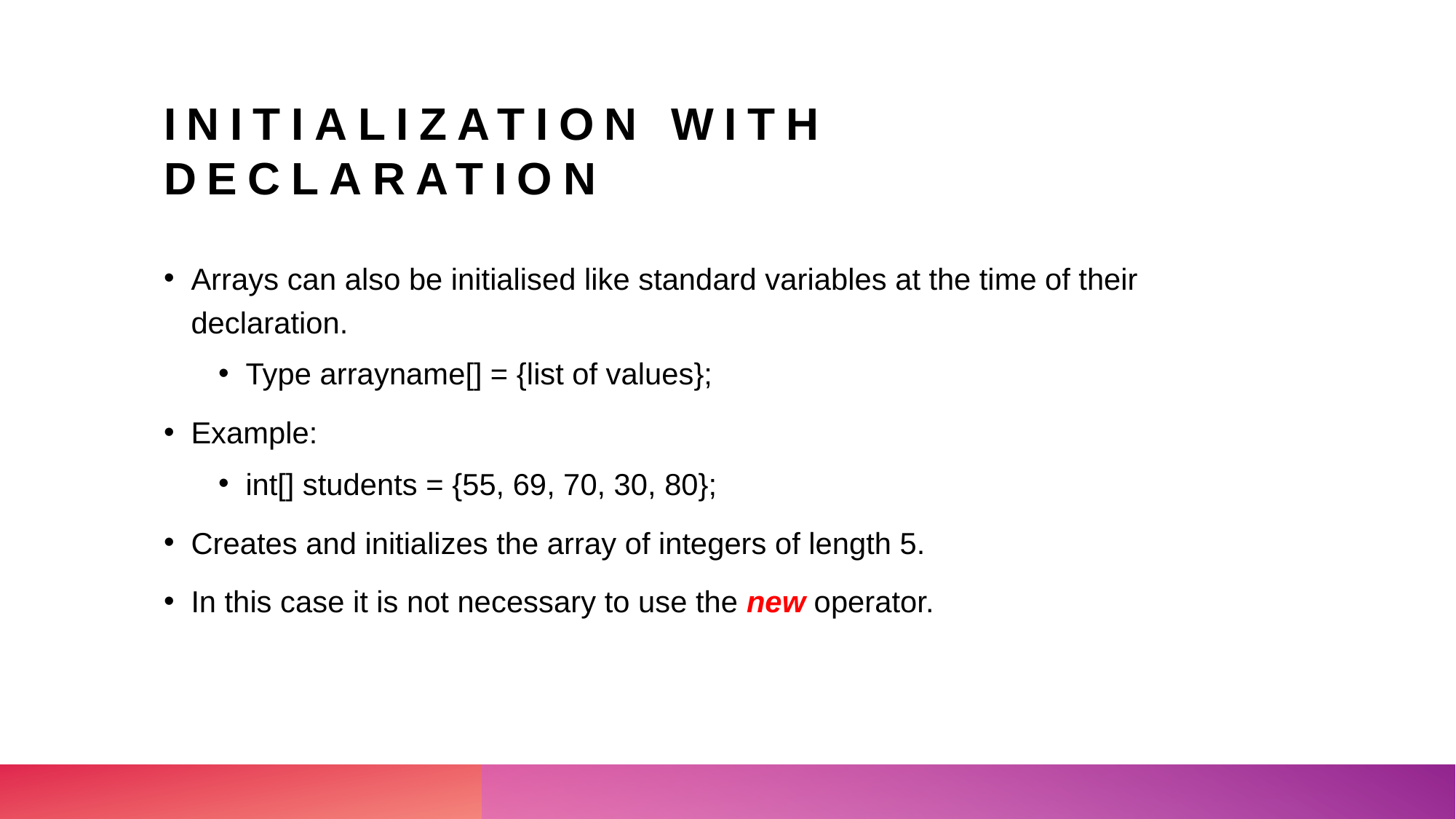

# Initialization with declaration
Arrays can also be initialised like standard variables at the time of their declaration.
Type arrayname[] = {list of values};
Example:
int[] students = {55, 69, 70, 30, 80};
Creates and initializes the array of integers of length 5.
In this case it is not necessary to use the new operator.